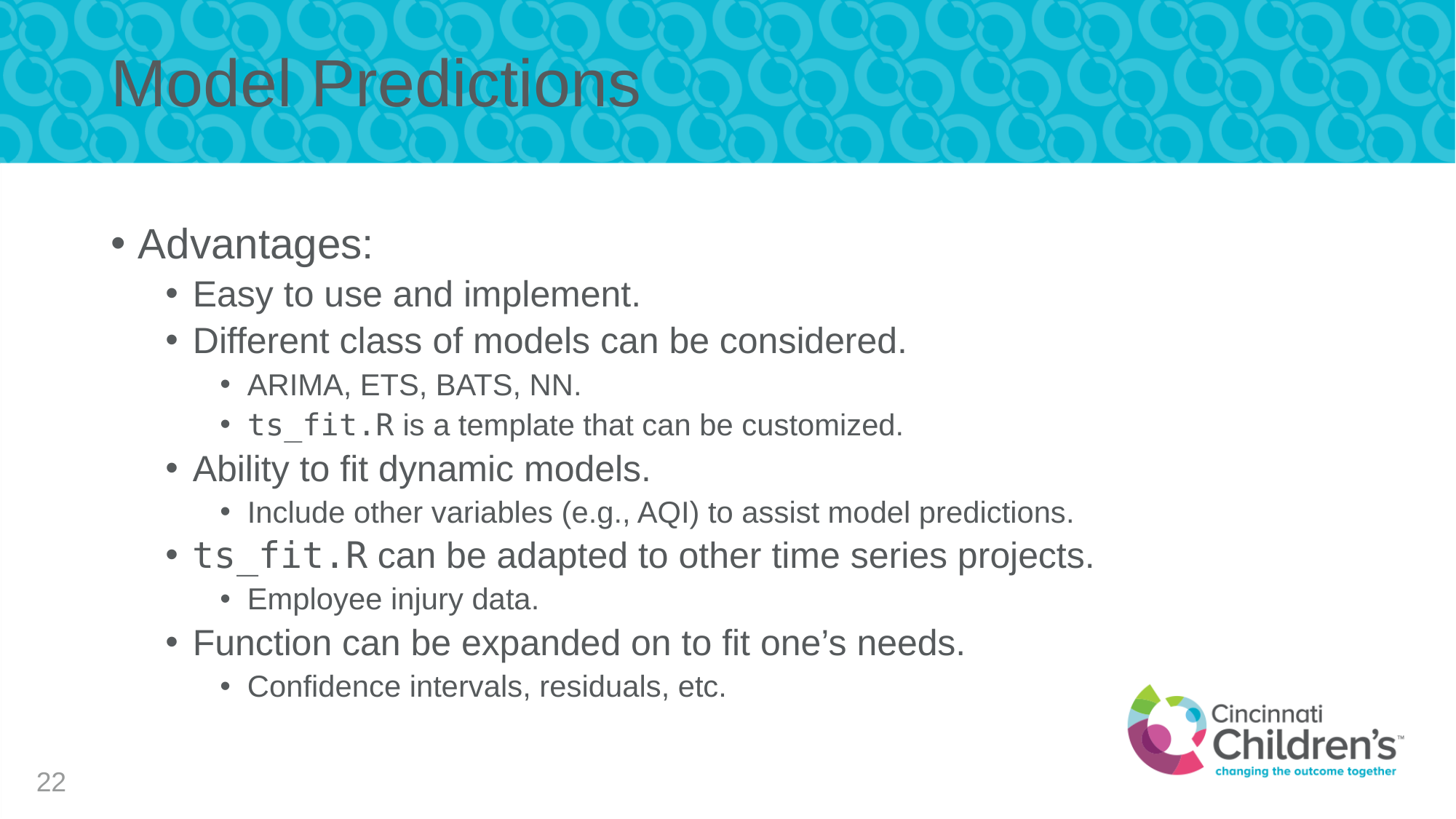

# Model Predictions
Advantages:
Easy to use and implement.
Different class of models can be considered.
ARIMA, ETS, BATS, NN.
ts_fit.R is a template that can be customized.
Ability to fit dynamic models.
Include other variables (e.g., AQI) to assist model predictions.
ts_fit.R can be adapted to other time series projects.
Employee injury data.
Function can be expanded on to fit one’s needs.
Confidence intervals, residuals, etc.

22